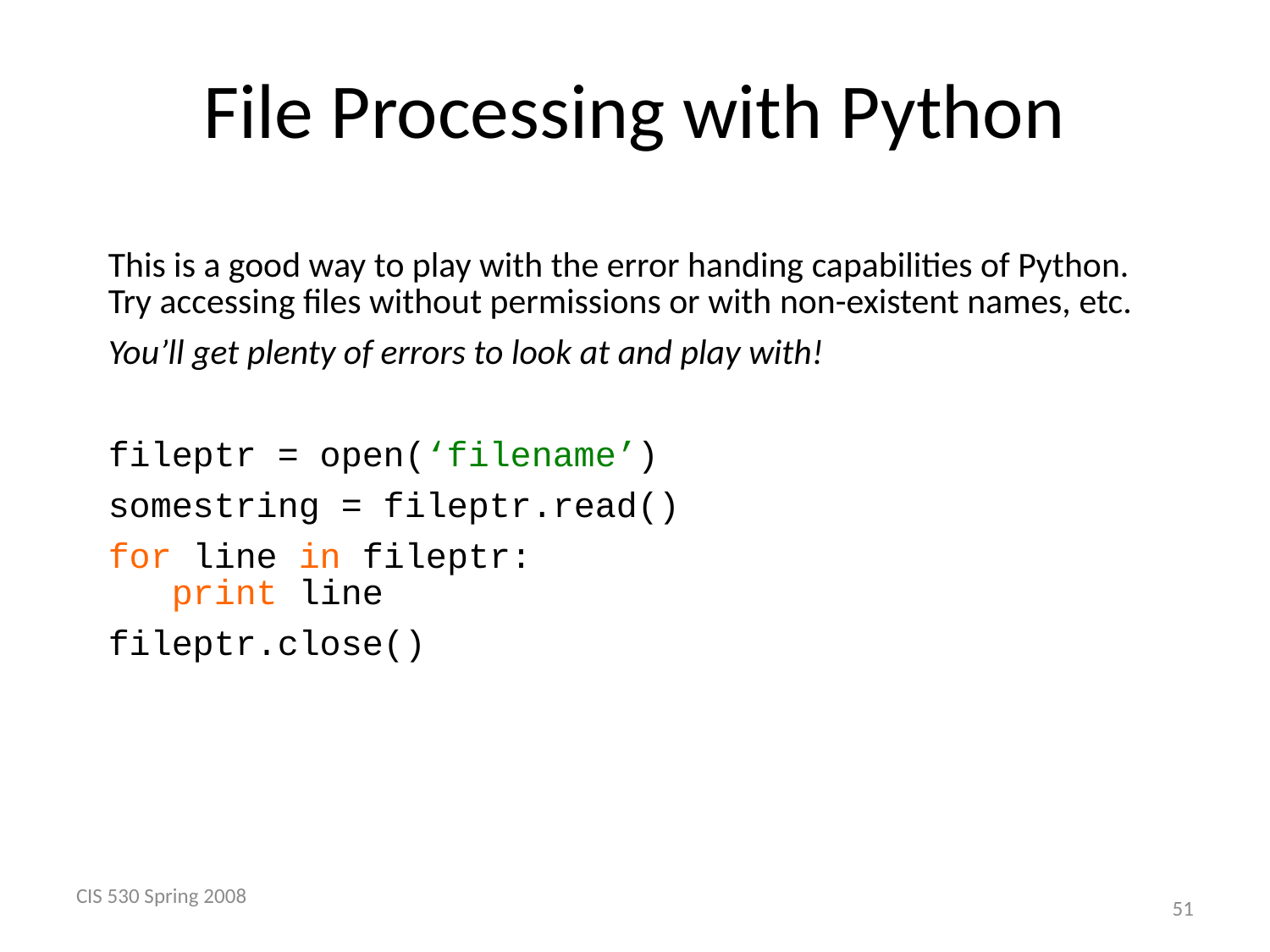

# File Processing with Python
This is a good way to play with the error handing capabilities of Python.  Try accessing files without permissions or with non-existent names, etc.
You’ll get plenty of errors to look at and play with!

fileptr = open(‘filename’)
somestring = fileptr.read()
for line in fileptr:
   print line
fileptr.close()
CIS 530 Spring 2008

       51